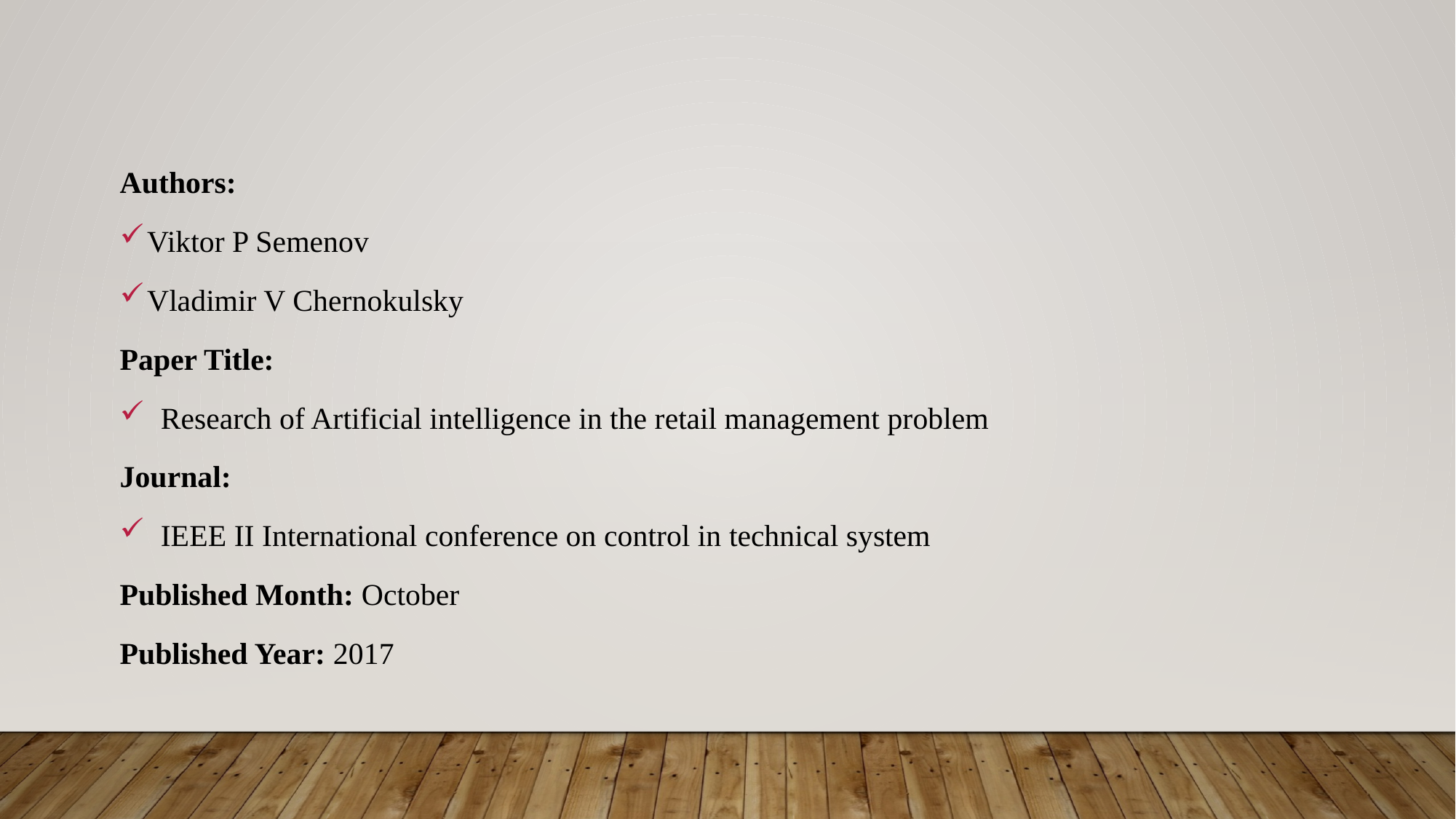

Authors:
Viktor P Semenov
Vladimir V Chernokulsky
Paper Title:
Research of Artificial intelligence in the retail management problem
Journal:
IEEE II International conference on control in technical system
Published Month: October
Published Year: 2017